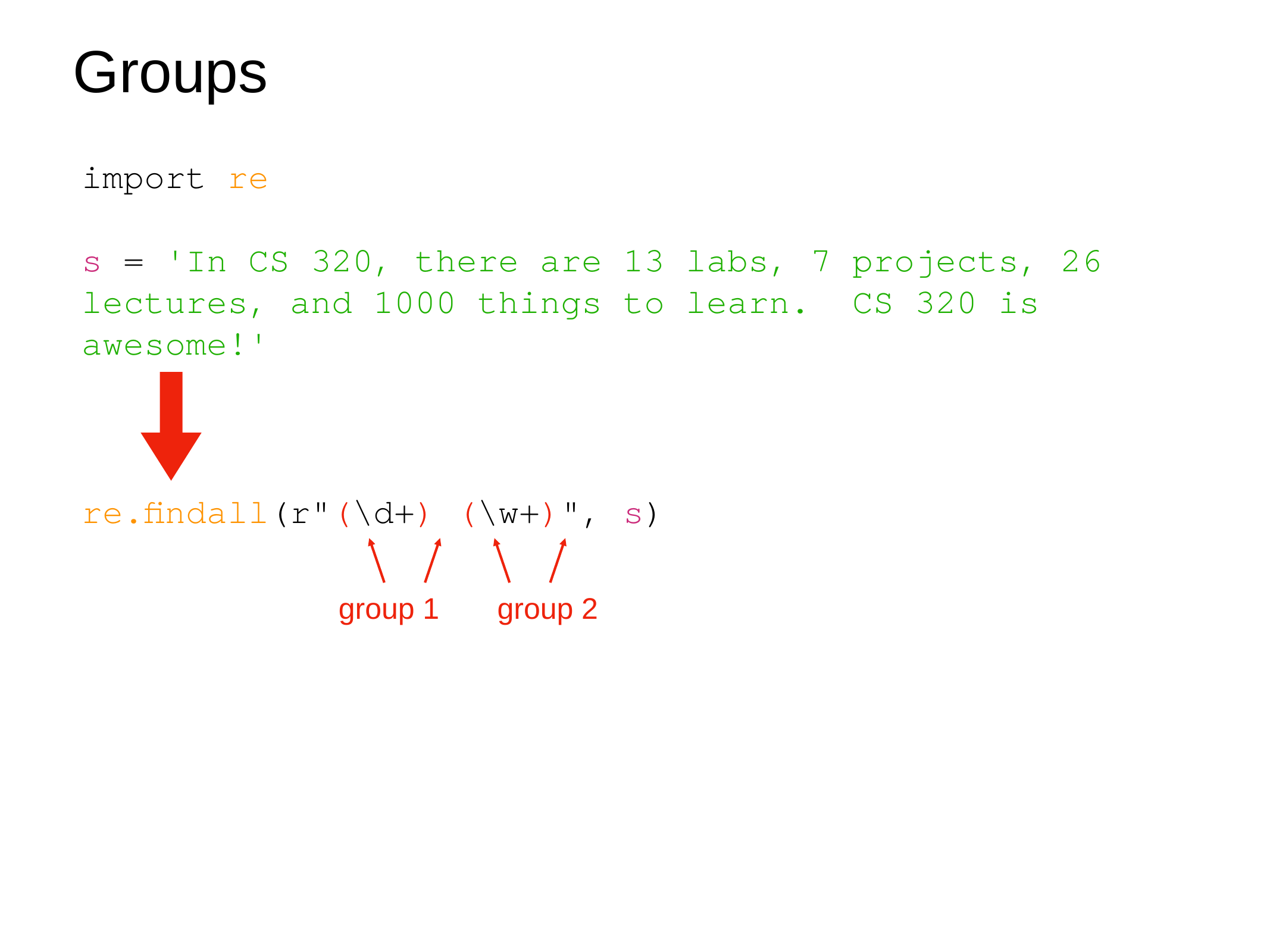

# Groups
import re

s = 'In CS 320, there are 13 labs, 7 projects, 26 lectures, and 1000 things to learn.  CS 320 is awesome!'

re.findall(r"(\d+) (\w+)", s)

group 1
group 2